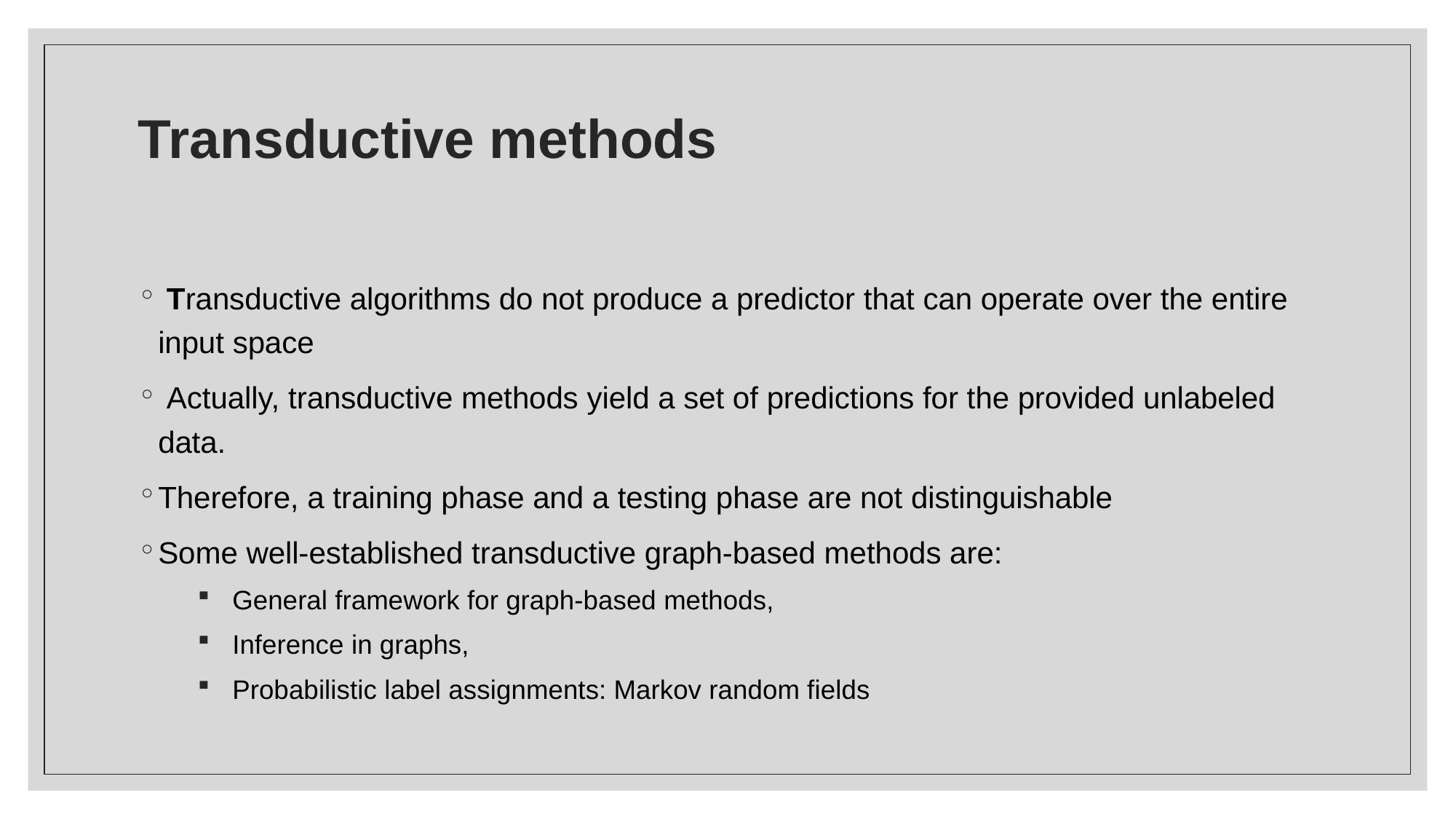

# Transductive methods
 Transductive algorithms do not produce a predictor that can operate over the entire input space
 Actually, transductive methods yield a set of predictions for the provided unlabeled data.
Therefore, a training phase and a testing phase are not distinguishable
Some well-established transductive graph-based methods are:
  General framework for graph-based methods,
  Inference in graphs,
  Probabilistic label assignments: Markov random fields